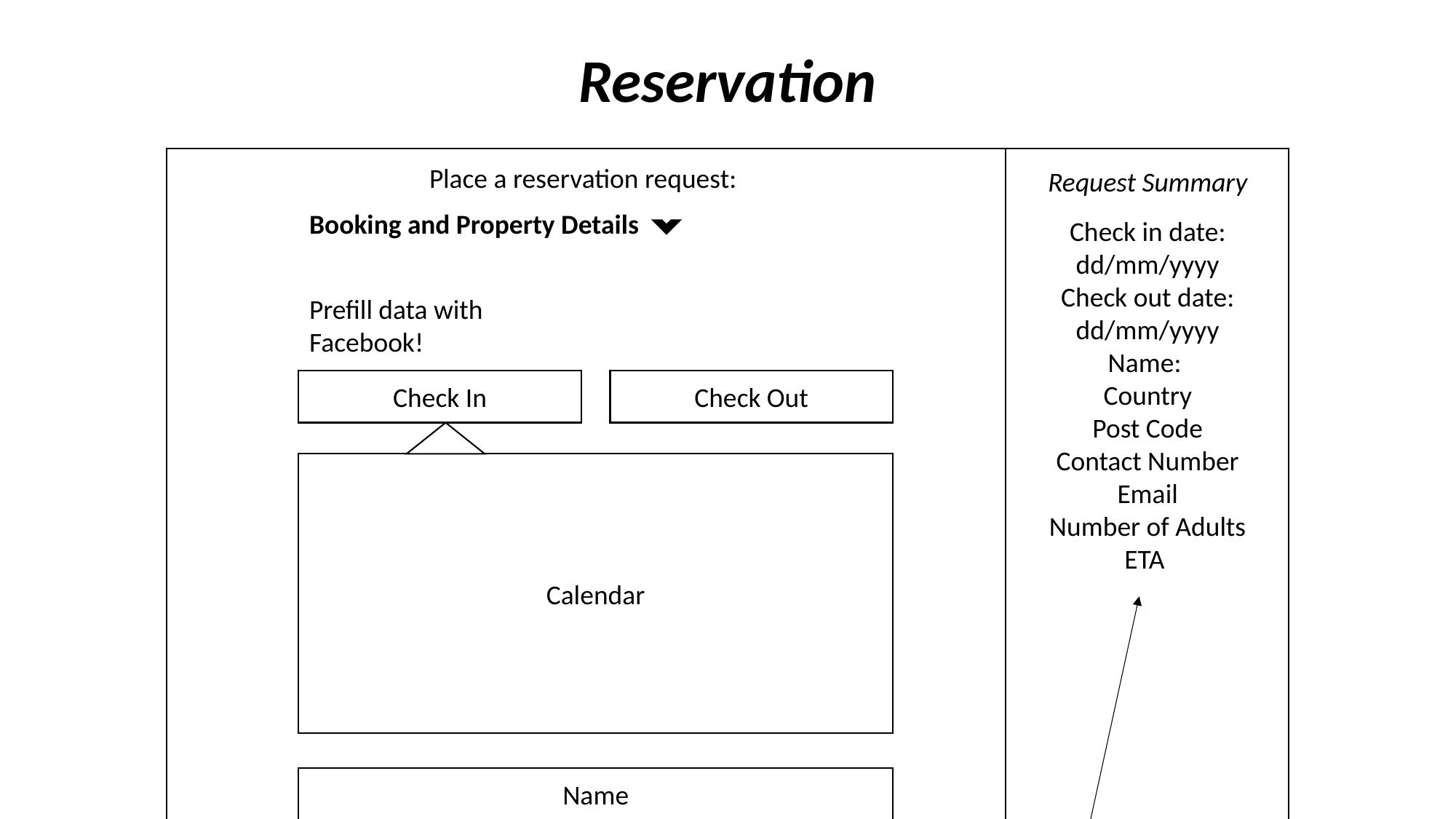

Reservation

Place a reservation request:
Request Summary
Booking and Property Details
Check in date: dd/mm/yyyy
Check out date:
dd/mm/yyyy
Name:
Country
Post Code
Contact Number
Email
Number of Adults
ETA

Prefill data with Facebook!
Check In
Check Out

Calendar
Name
Country
Post Code (if applicable)
Contact Number
Email
Number of Adults
Estimated Time of Arrival (optional)
I have read and agreed to the terms and conditions

Place Request
Optional – subject to change